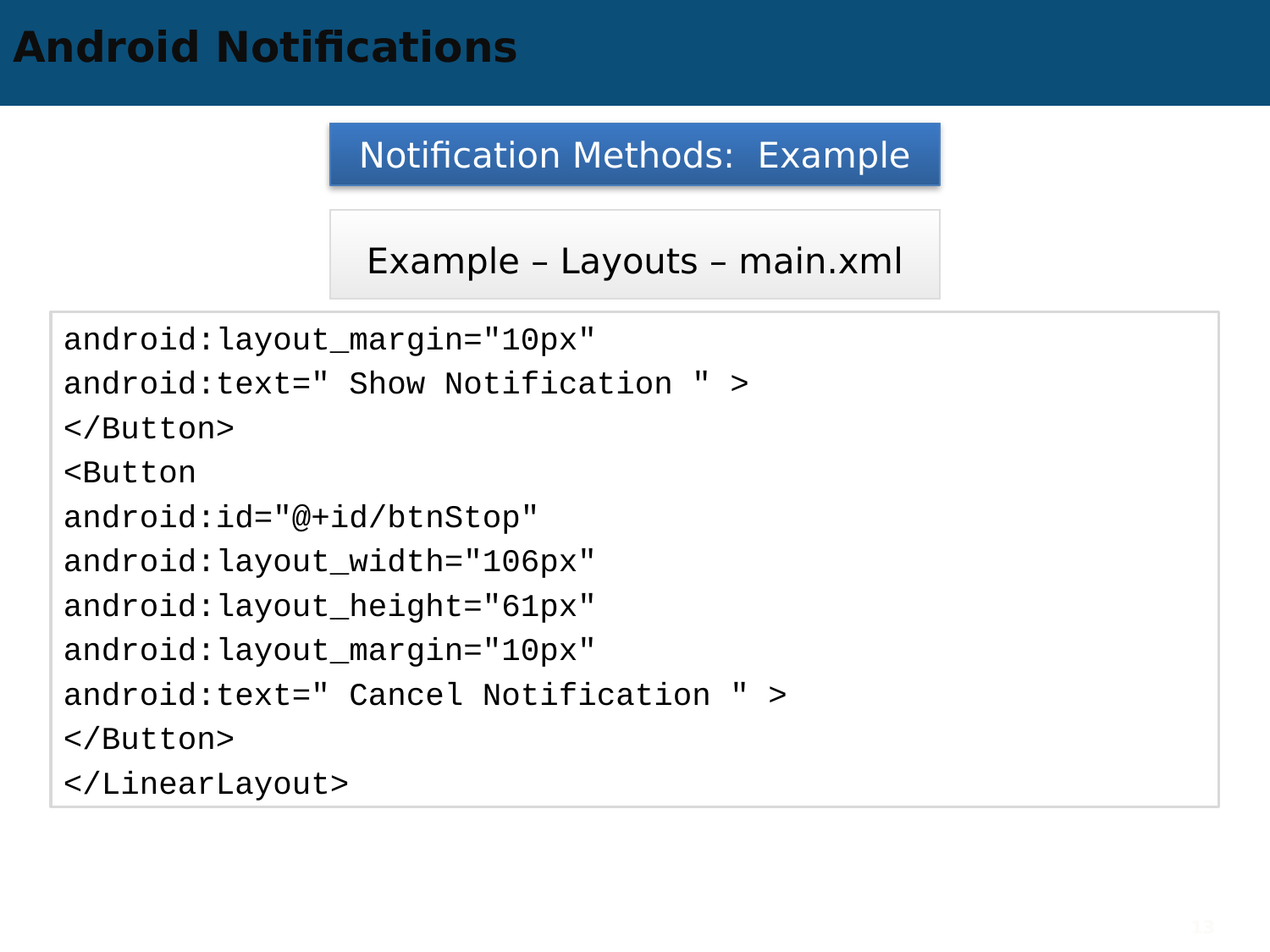

# Android Notifications
Notification Methods:  Example
Example – Layouts – main.xml
android:layout_margin="10px"
android:text=" Show Notification " >
</Button>
<Button
android:id="@+id/btnStop"
android:layout_width="106px"
android:layout_height="61px"
android:layout_margin="10px"
android:text=" Cancel Notification " >
</Button>
</LinearLayout>